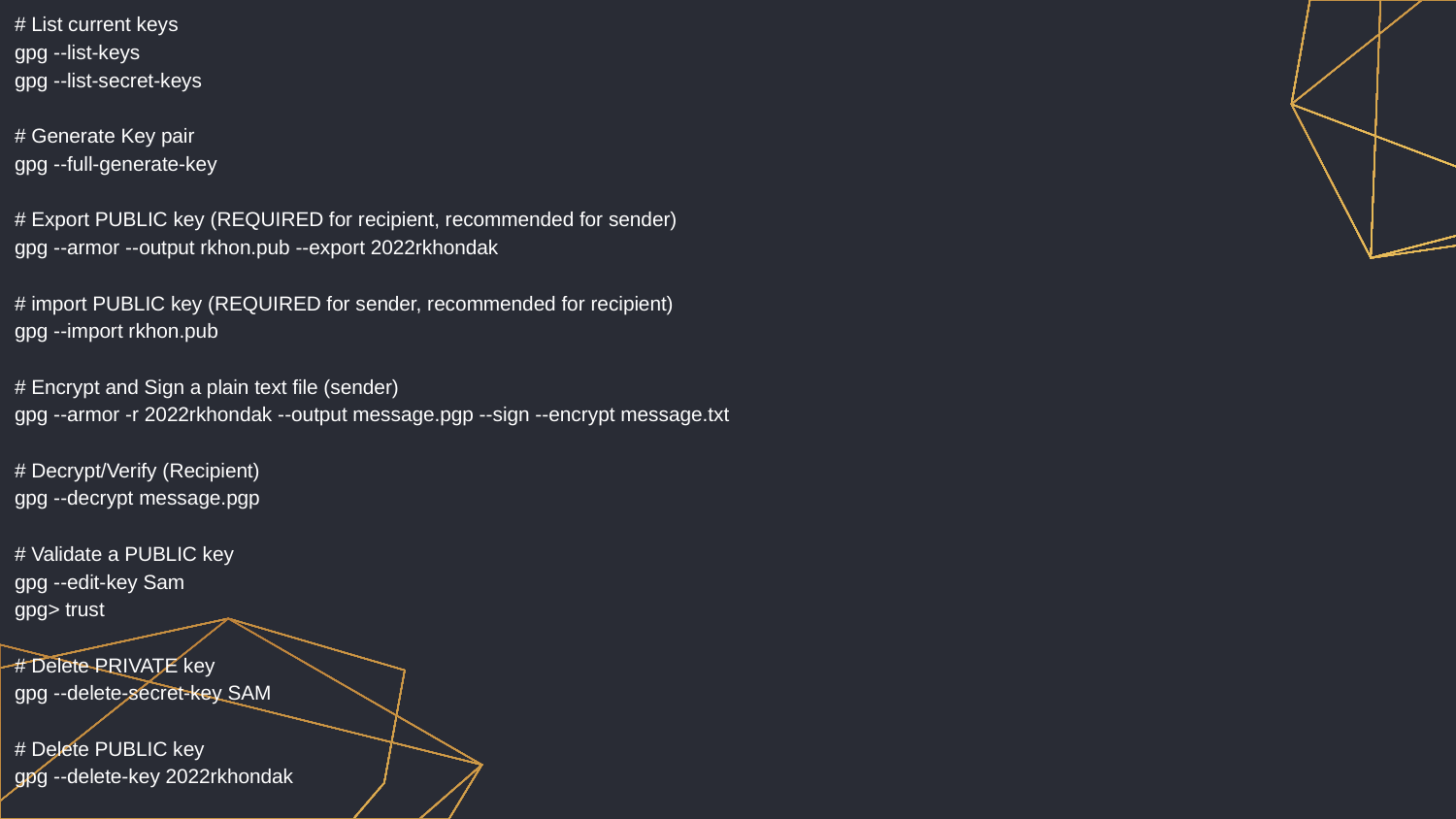

# List current keys
gpg --list-keys
gpg --list-secret-keys

# Generate Key pair
gpg --full-generate-key

# Export PUBLIC key (REQUIRED for recipient, recommended for sender)
gpg --armor --output rkhon.pub --export 2022rkhondak

# import PUBLIC key (REQUIRED for sender, recommended for recipient)
gpg --import rkhon.pub

# Encrypt and Sign a plain text file (sender)
gpg --armor -r 2022rkhondak --output message.pgp --sign --encrypt message.txt

# Decrypt/Verify (Recipient)
gpg --decrypt message.pgp

# Validate a PUBLIC key
gpg --edit-key Sam
gpg> trust

# Delete PRIVATE key
gpg --delete-secret-key SAM

# Delete PUBLIC key
gpg --delete-key 2022rkhondak